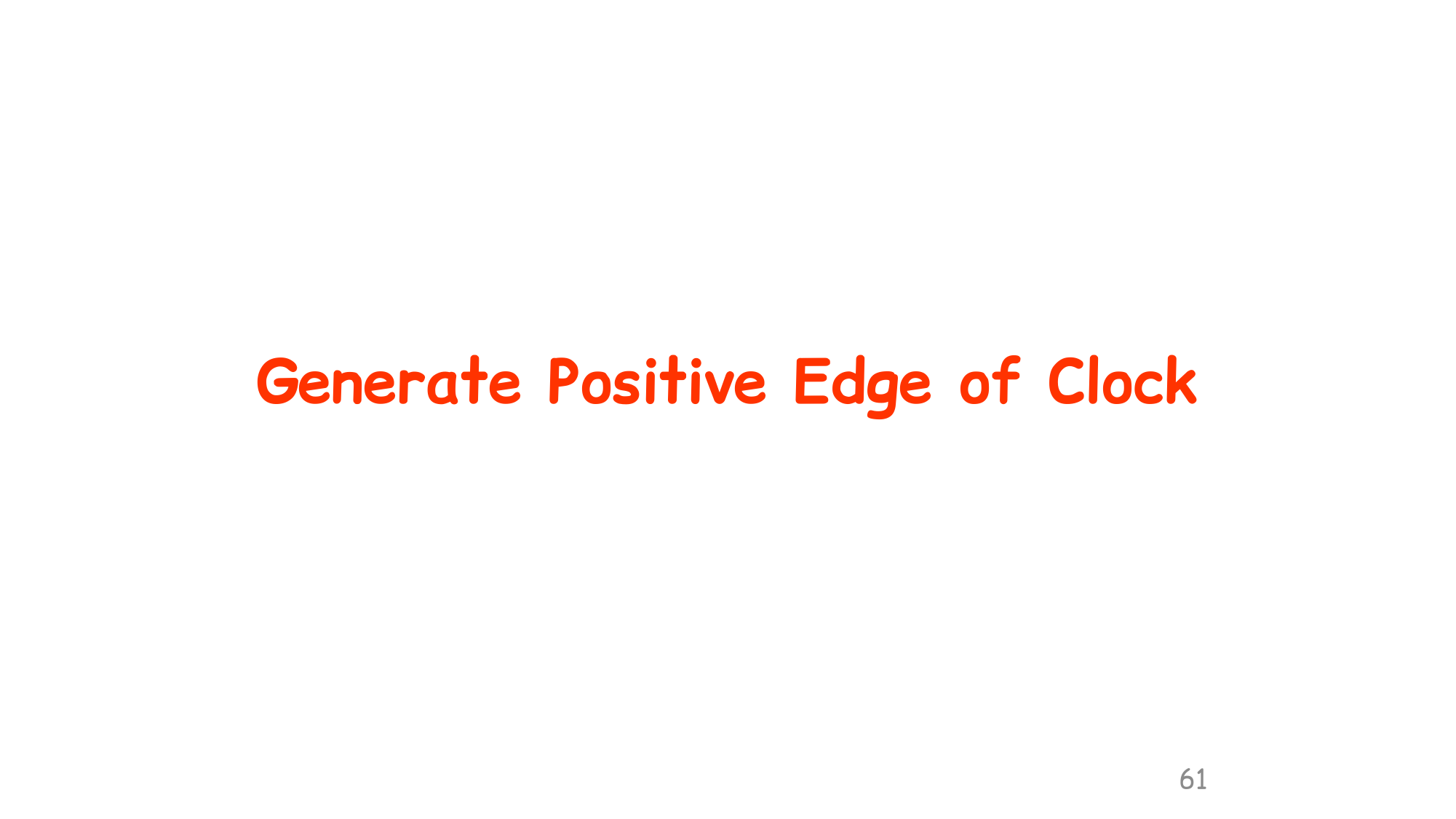

#

Generate Positive Edge of Clock
61